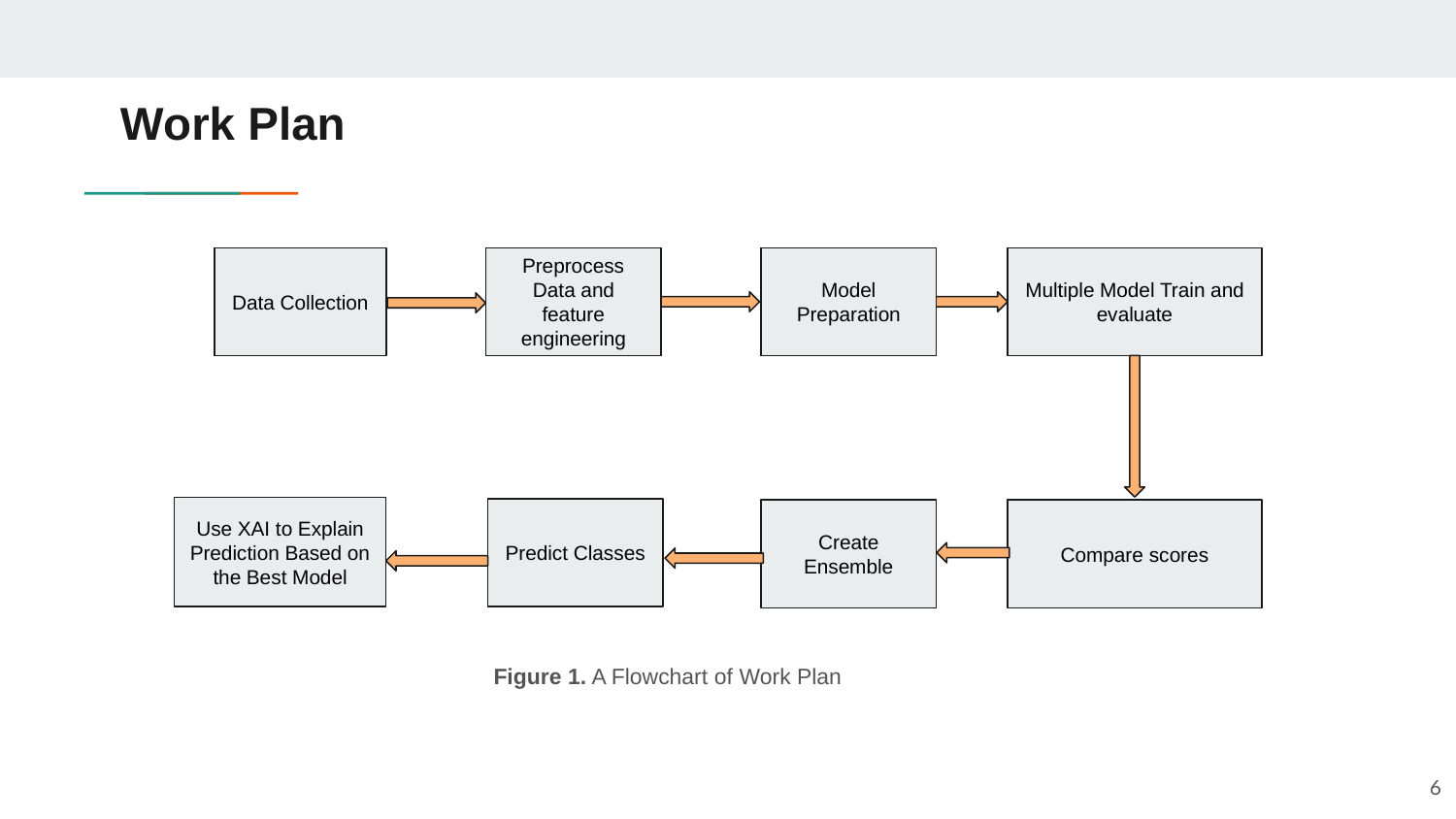

# Work Plan
Data Collection
Data Collection
Preprocess Data and feature engineering
Preprocess Data and feature engineering
Model Preparation
Model Preparation
Multiple Model Train and evaluate

Use XAI to Explain Prediction Based on the Best Model
Predict Classes
Create Ensemble
Compare scores

Figure 1. A Flowchart of Work Plan
6